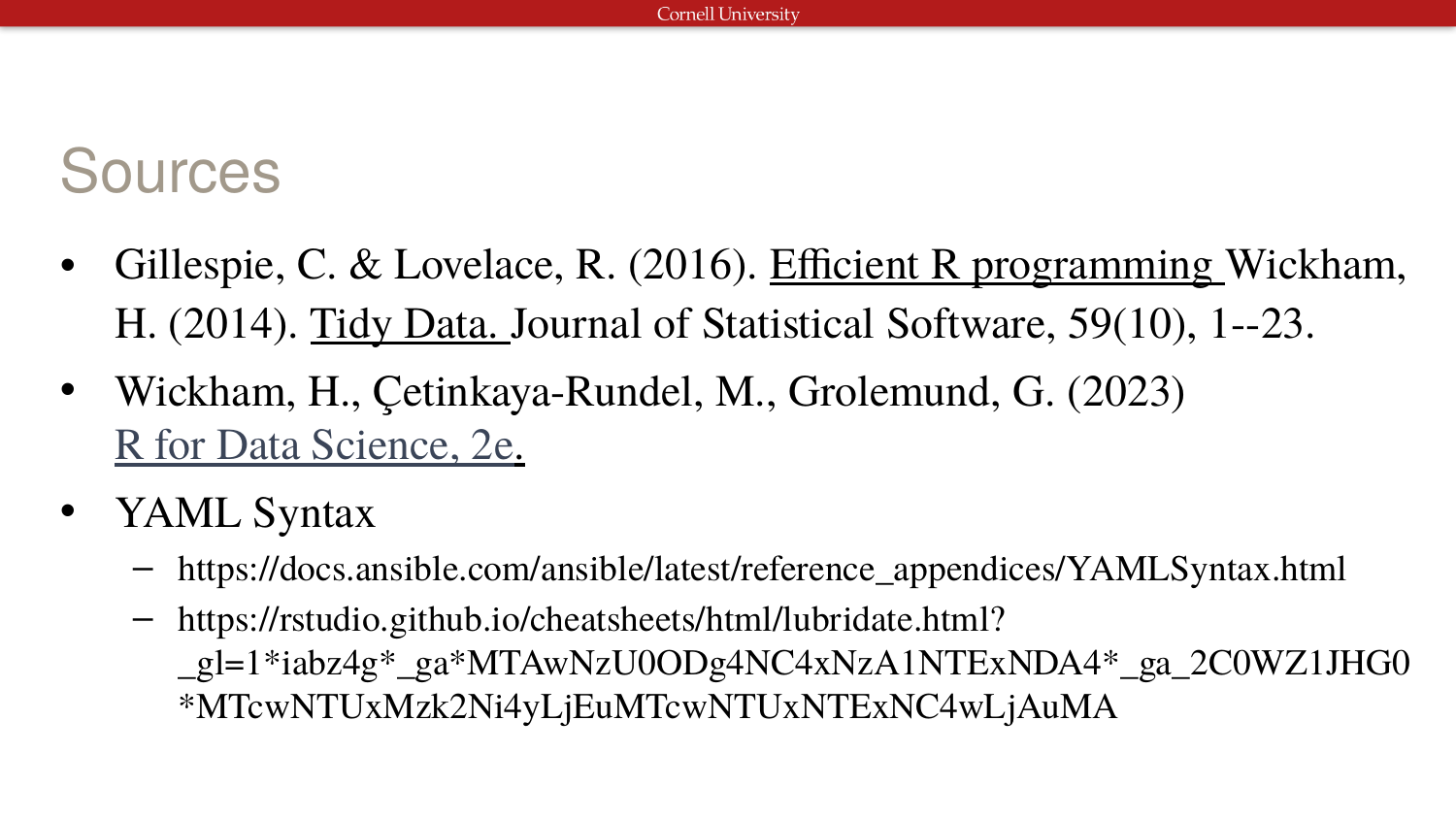

# Sources
Gillespie, C. & Lovelace, R. (2016). Efficient R programming Wickham, H. (2014). Tidy Data. Journal of Statistical Software, 59(10), 1--23.
Wickham, H., Çetinkaya-Rundel, M., Grolemund, G. (2023) R for Data Science, 2e.
YAML Syntax
https://docs.ansible.com/ansible/latest/reference_appendices/YAMLSyntax.html
https://rstudio.github.io/cheatsheets/html/lubridate.html?_gl=1*iabz4g*_ga*MTAwNzU0ODg4NC4xNzA1NTExNDA4*_ga_2C0WZ1JHG0*MTcwNTUxMzk2Ni4yLjEuMTcwNTUxNTExNC4wLjAuMA